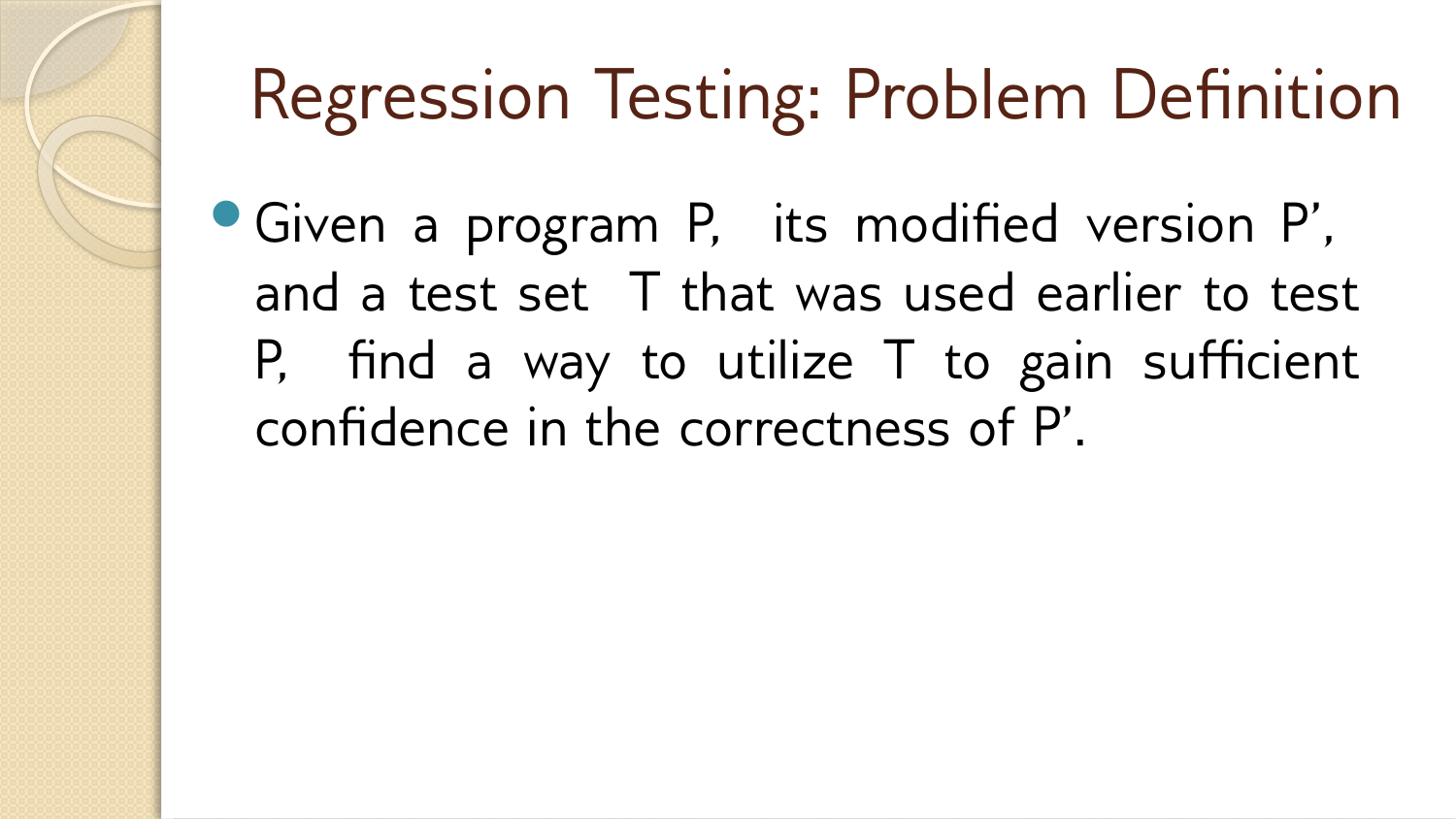

# Regression Testing: Problem Definition
Given a program P,  its modified version P’,  and a test set  T that was used earlier to test P,  find a way to utilize T to gain sufficient confidence in the correctness of P’.